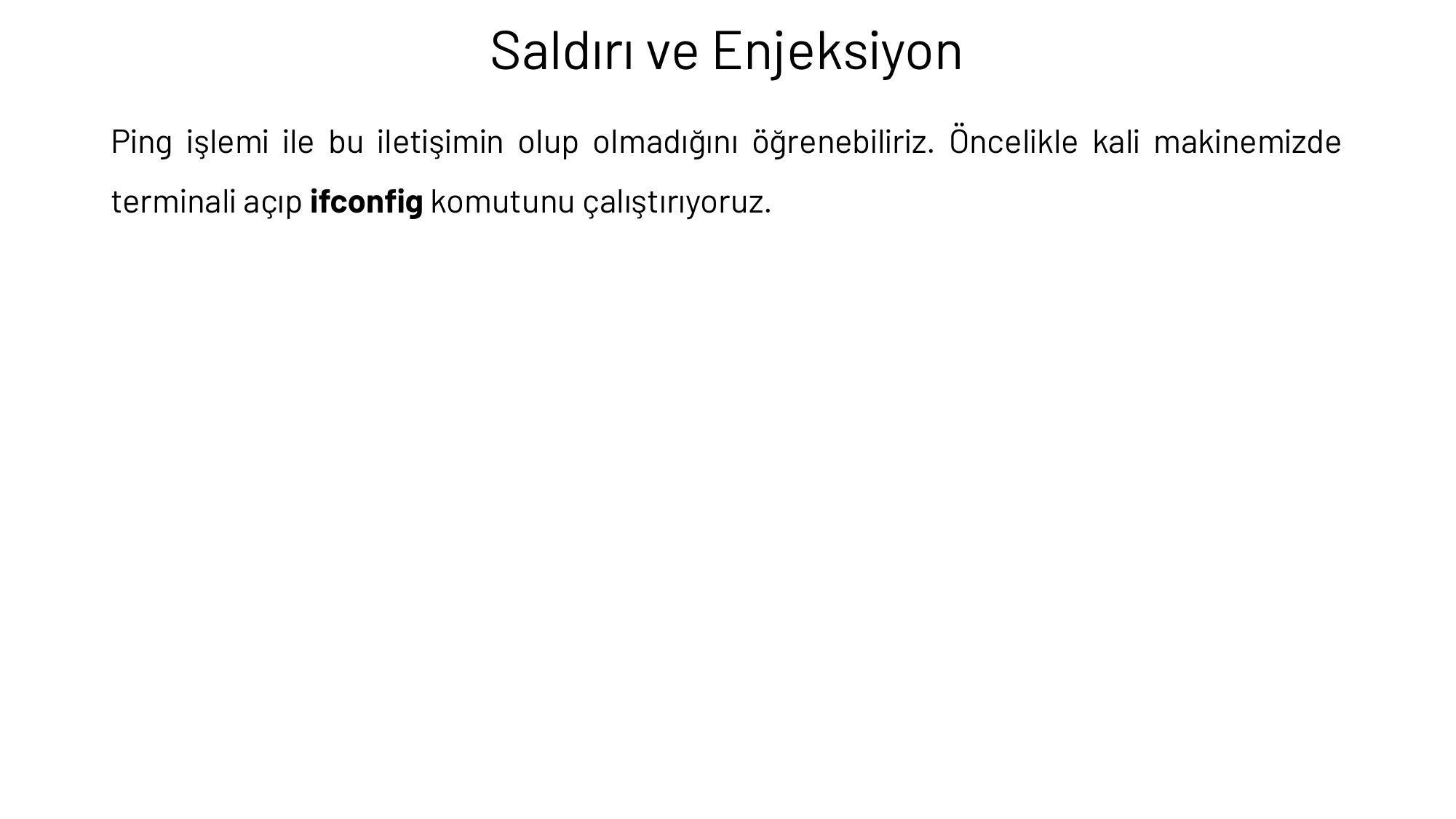

# Saldırı ve Enjeksiyon
Ping işlemi ile bu iletişimin olup olmadığını öğrenebiliriz. Öncelikle kali makinemizde terminali açıp ifconfig komutunu çalıştırıyoruz.